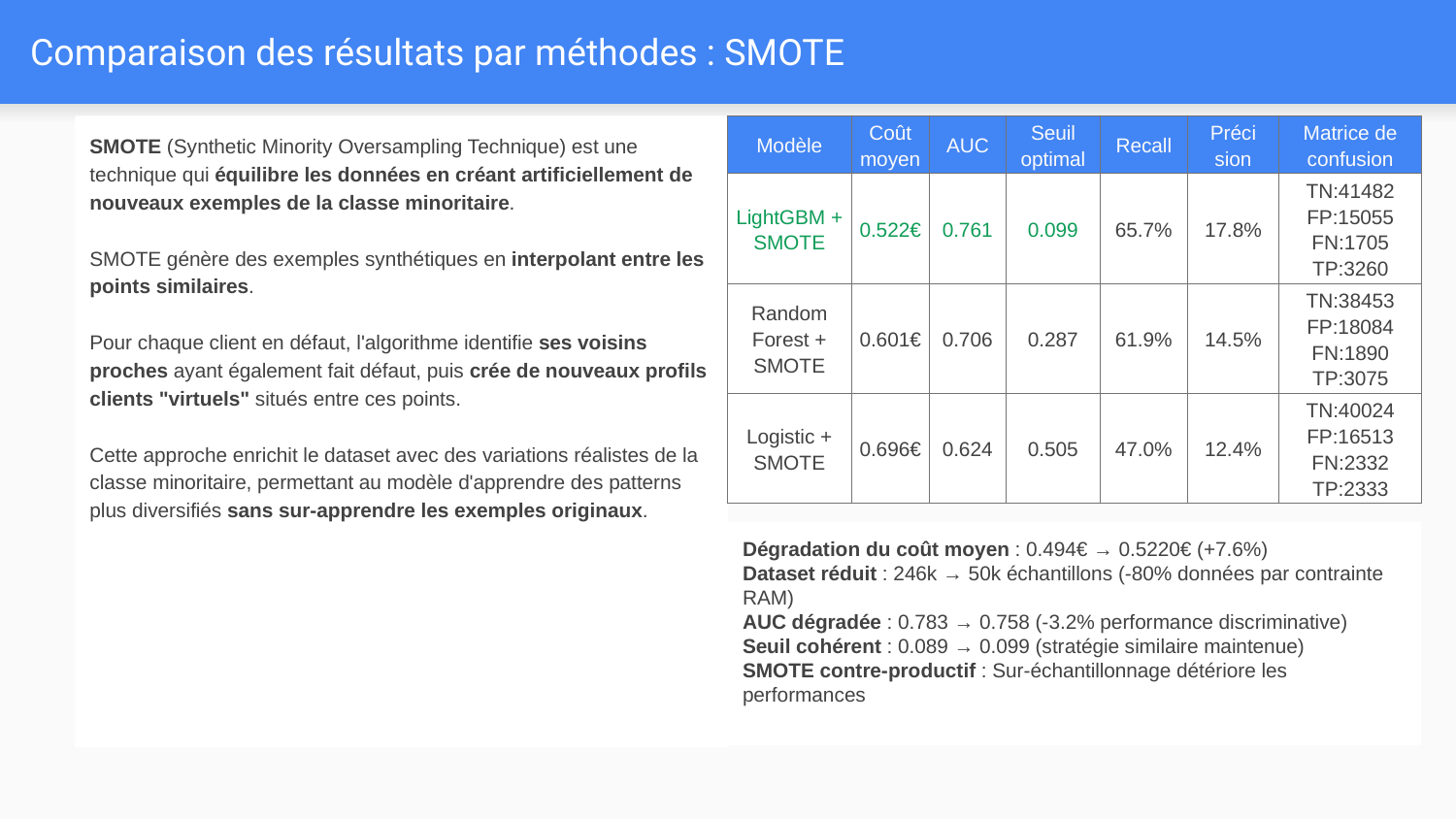

# Comparaison des résultats par méthodes : SMOTE
| Modèle | Coût moyen | AUC | Seuil optimal | Recall | Préci sion | Matrice de confusion |
| --- | --- | --- | --- | --- | --- | --- |
| LightGBM + SMOTE | 0.522€ | 0.761 | 0.099 | 65.7% | 17.8% | TN:41482 FP:15055 FN:1705 TP:3260 |
| Random Forest + SMOTE | 0.601€ | 0.706 | 0.287 | 61.9% | 14.5% | TN:38453 FP:18084 FN:1890 TP:3075 |
| Logistic + SMOTE | 0.696€ | 0.624 | 0.505 | 47.0% | 12.4% | TN:40024 FP:16513 FN:2332 TP:2333 |
SMOTE (Synthetic Minority Oversampling Technique) est une technique qui équilibre les données en créant artificiellement de nouveaux exemples de la classe minoritaire.
SMOTE génère des exemples synthétiques en interpolant entre les points similaires.
Pour chaque client en défaut, l'algorithme identifie ses voisins proches ayant également fait défaut, puis crée de nouveaux profils clients "virtuels" situés entre ces points.
Cette approche enrichit le dataset avec des variations réalistes de la classe minoritaire, permettant au modèle d'apprendre des patterns plus diversifiés sans sur-apprendre les exemples originaux.
Dégradation du coût moyen : 0.494€ → 0.5220€ (+7.6%)
Dataset réduit : 246k → 50k échantillons (-80% données par contrainte RAM)
AUC dégradée : 0.783 → 0.758 (-3.2% performance discriminative)
Seuil cohérent : 0.089 → 0.099 (stratégie similaire maintenue)
SMOTE contre-productif : Sur-échantillonnage détériore les performances